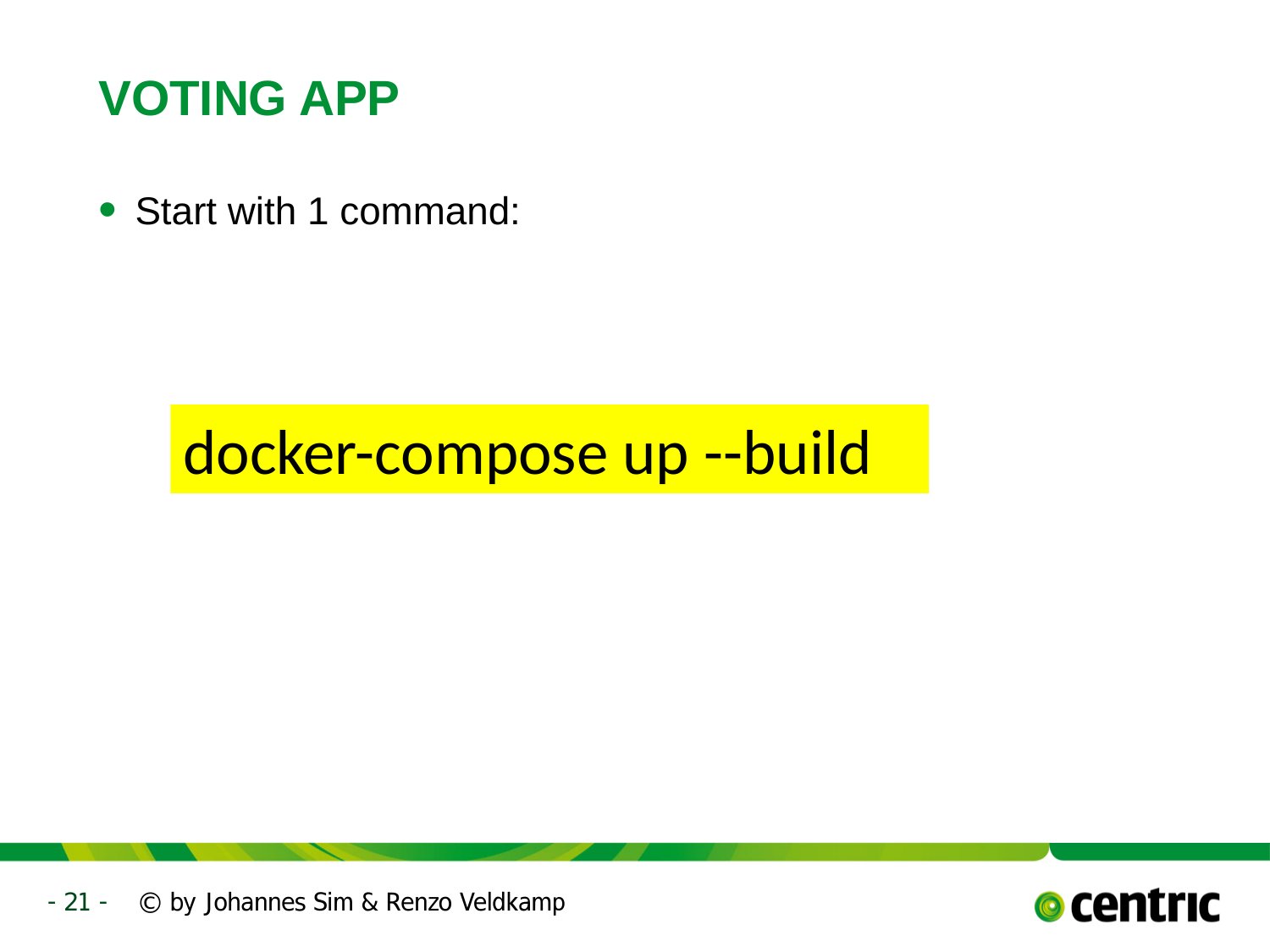

# VOTING APP
Start with 1 command:

docker-compose up --build